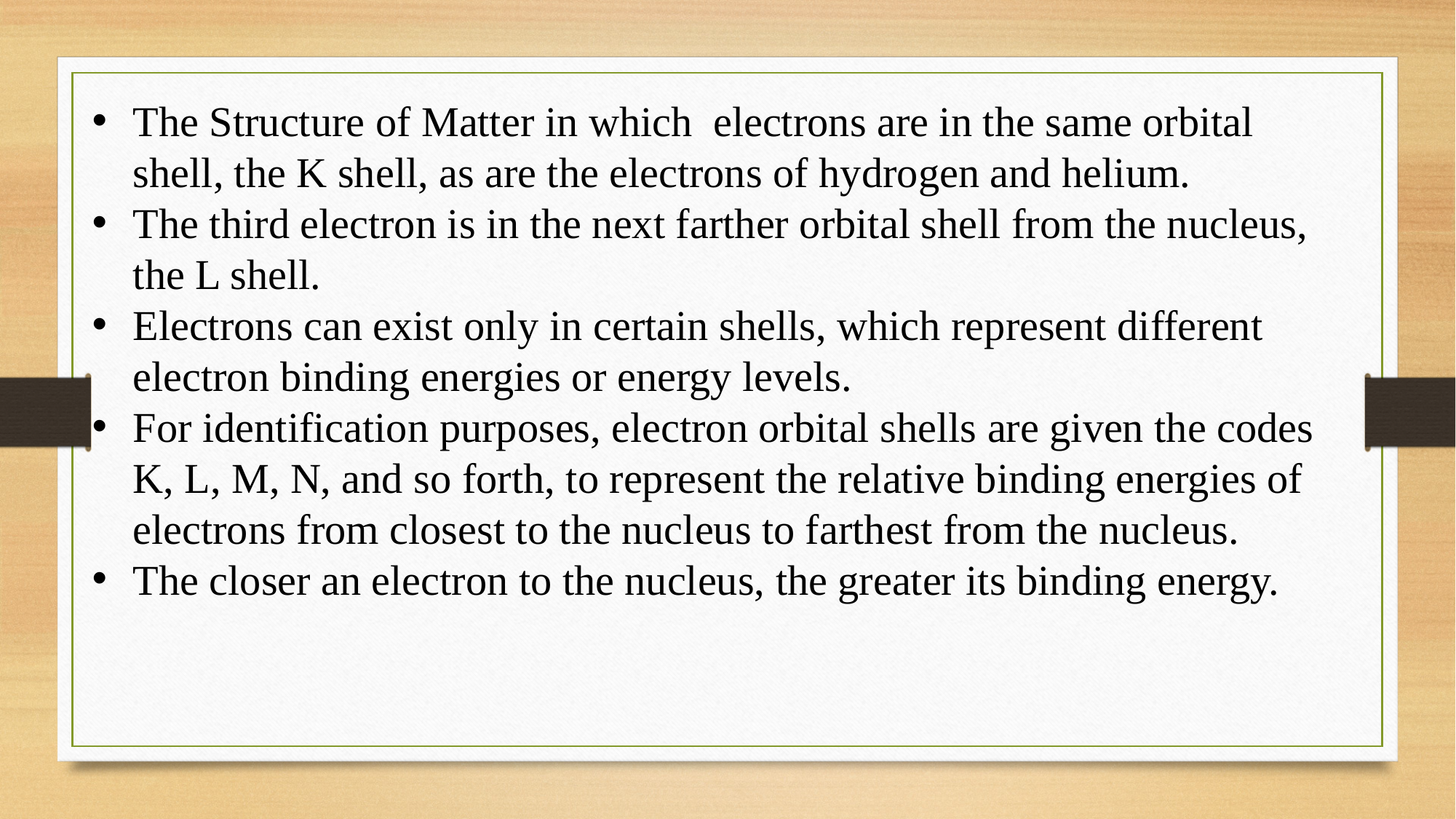

The Structure of Matter in which  electrons are in the same orbital shell, the K shell, as are the electrons of hydrogen and helium.
The third electron is in the next farther orbital shell from the nucleus, the L shell.
Electrons can exist only in certain shells, which represent different electron binding energies or energy levels.
For identification purposes, electron orbital shells are given the codes K, L, M, N, and so forth, to represent the relative binding energies of electrons from closest to the nucleus to farthest from the nucleus.
The closer an electron to the nucleus, the greater its binding energy.